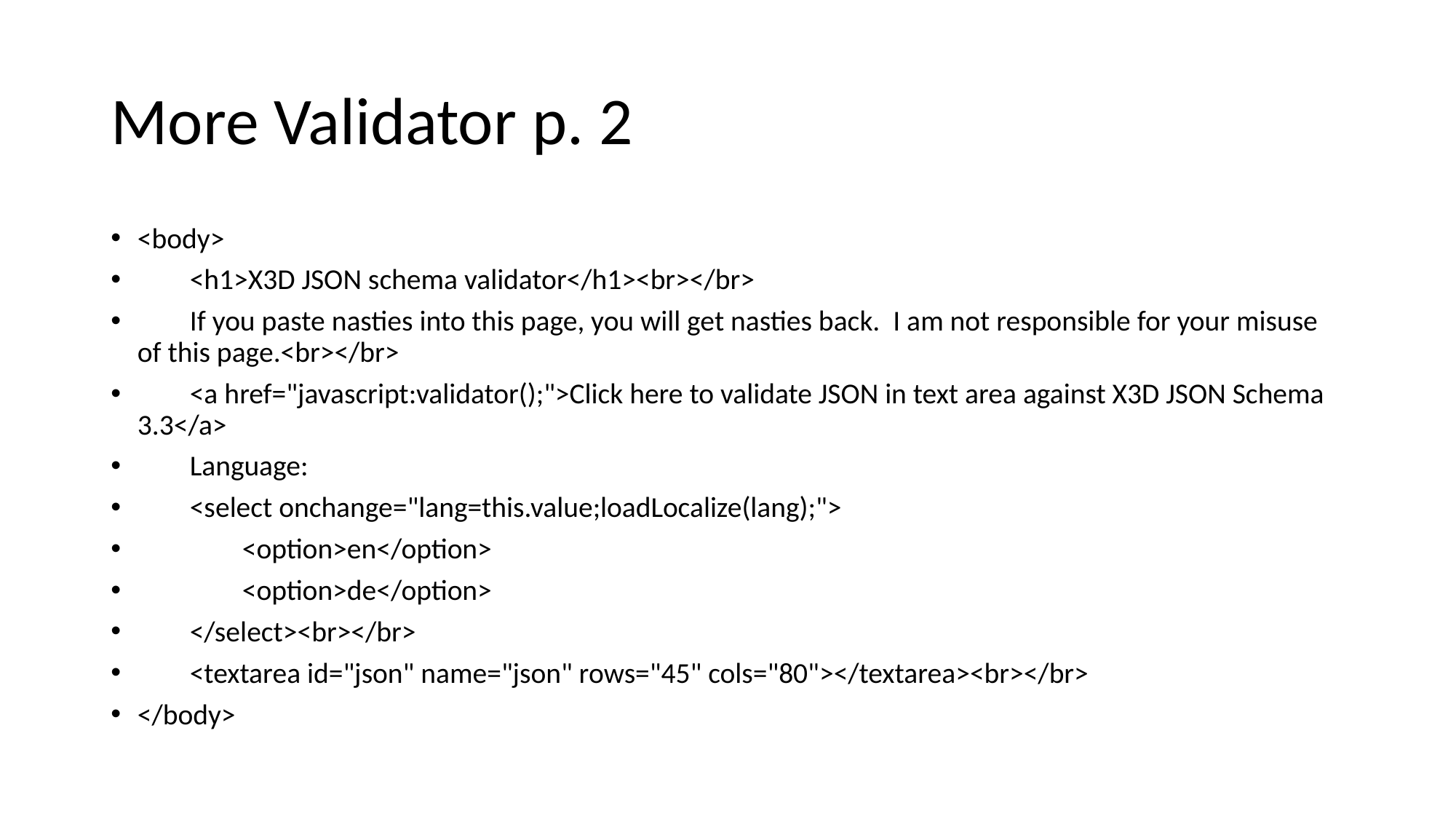

# More Validator p. 2
<body>
        <h1>X3D JSON schema validator</h1><br></br>
        If you paste nasties into this page, you will get nasties back.  I am not responsible for your misuse of this page.<br></br>
        <a href="javascript:validator();">Click here to validate JSON in text area against X3D JSON Schema 3.3</a>
        Language:
        <select onchange="lang=this.value;loadLocalize(lang);">
                <option>en</option>
                <option>de</option>
        </select><br></br>
        <textarea id="json" name="json" rows="45" cols="80"></textarea><br></br>
</body>